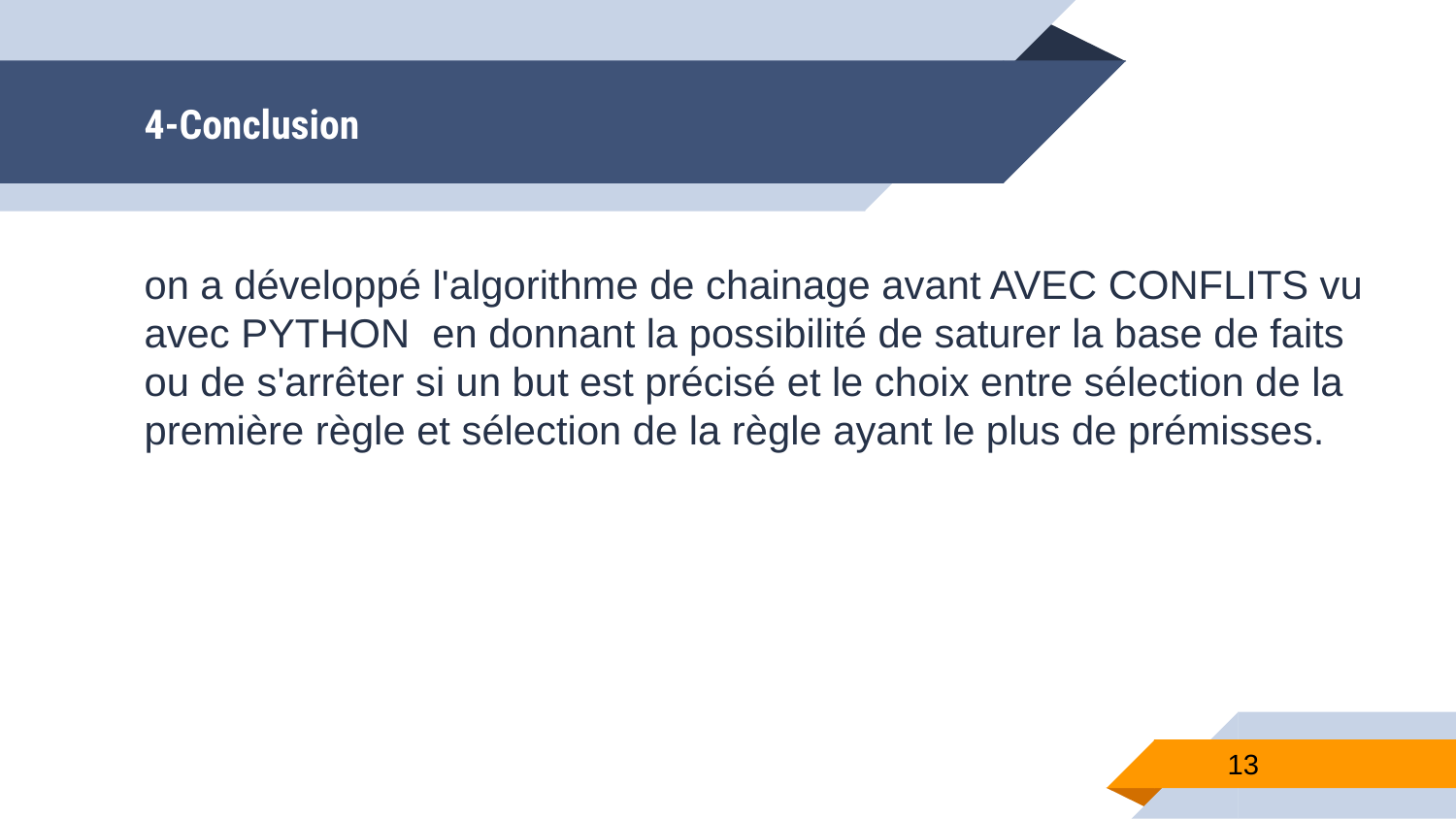

# 4-Conclusion
on a développé l'algorithme de chainage avant AVEC CONFLITS vu avec PYTHON  en donnant la possibilité de saturer la base de faits ou de s'arrêter si un but est précisé et le choix entre sélection de la première règle et sélection de la règle ayant le plus de prémisses.
13